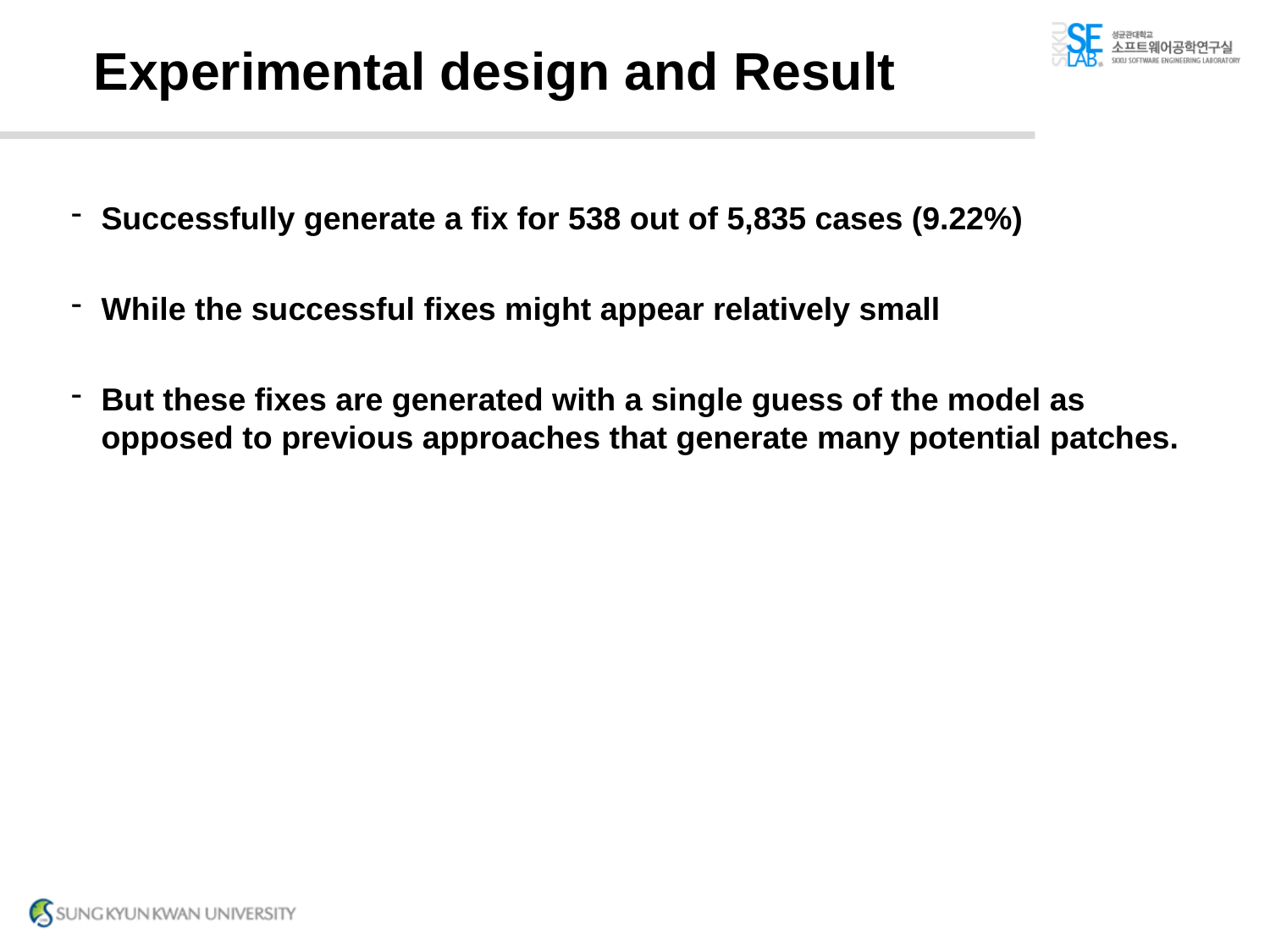

# Experimental design and Result
Successfully generate a fix for 538 out of 5,835 cases (9.22%)

While the successful fixes might appear relatively small

But these fixes are generated with a single guess of the model as opposed to previous approaches that generate many potential patches.